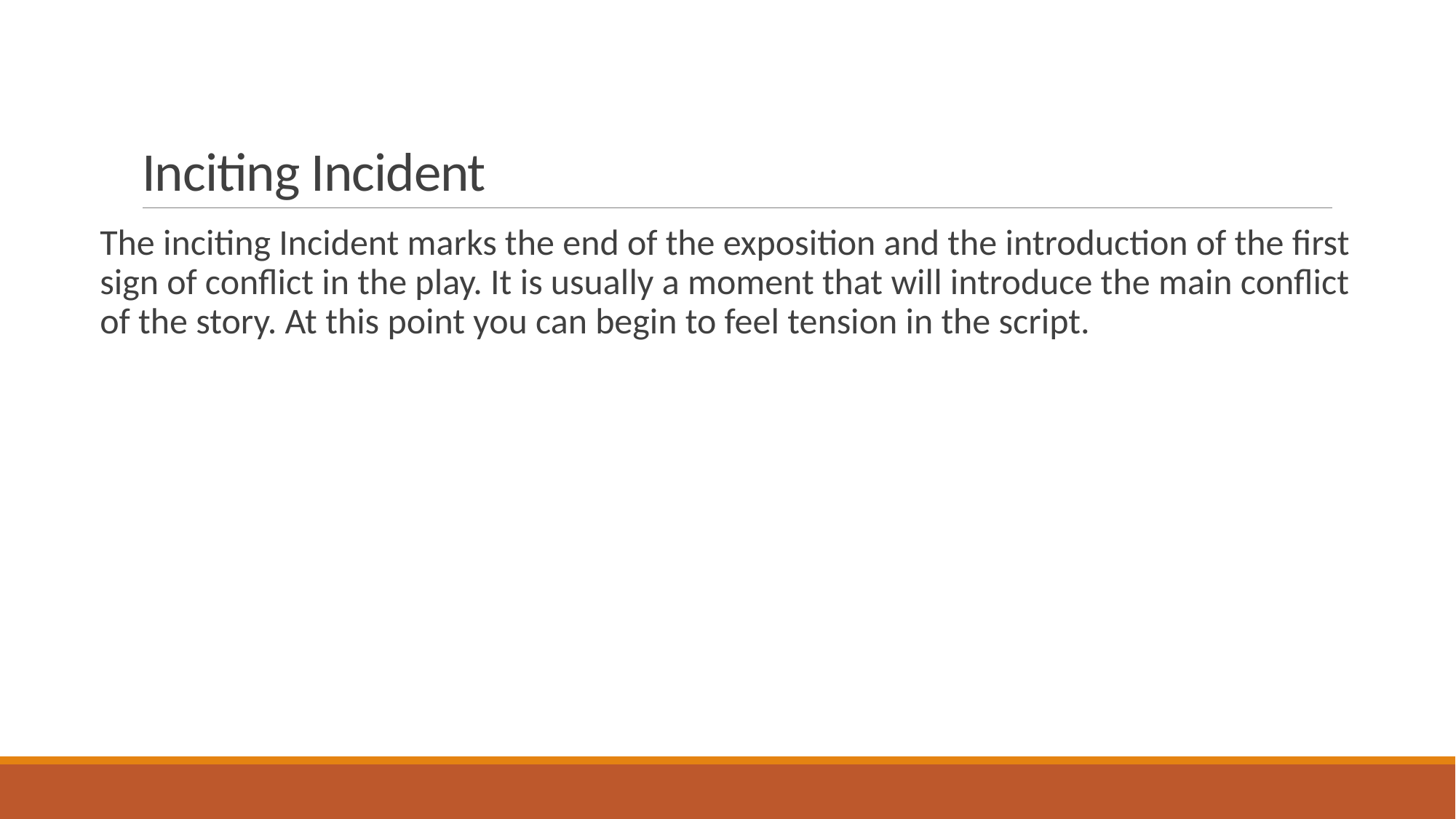

# Inciting Incident
The inciting Incident marks the end of the exposition and the introduction of the first sign of conflict in the play. It is usually a moment that will introduce the main conflict of the story. At this point you can begin to feel tension in the script.